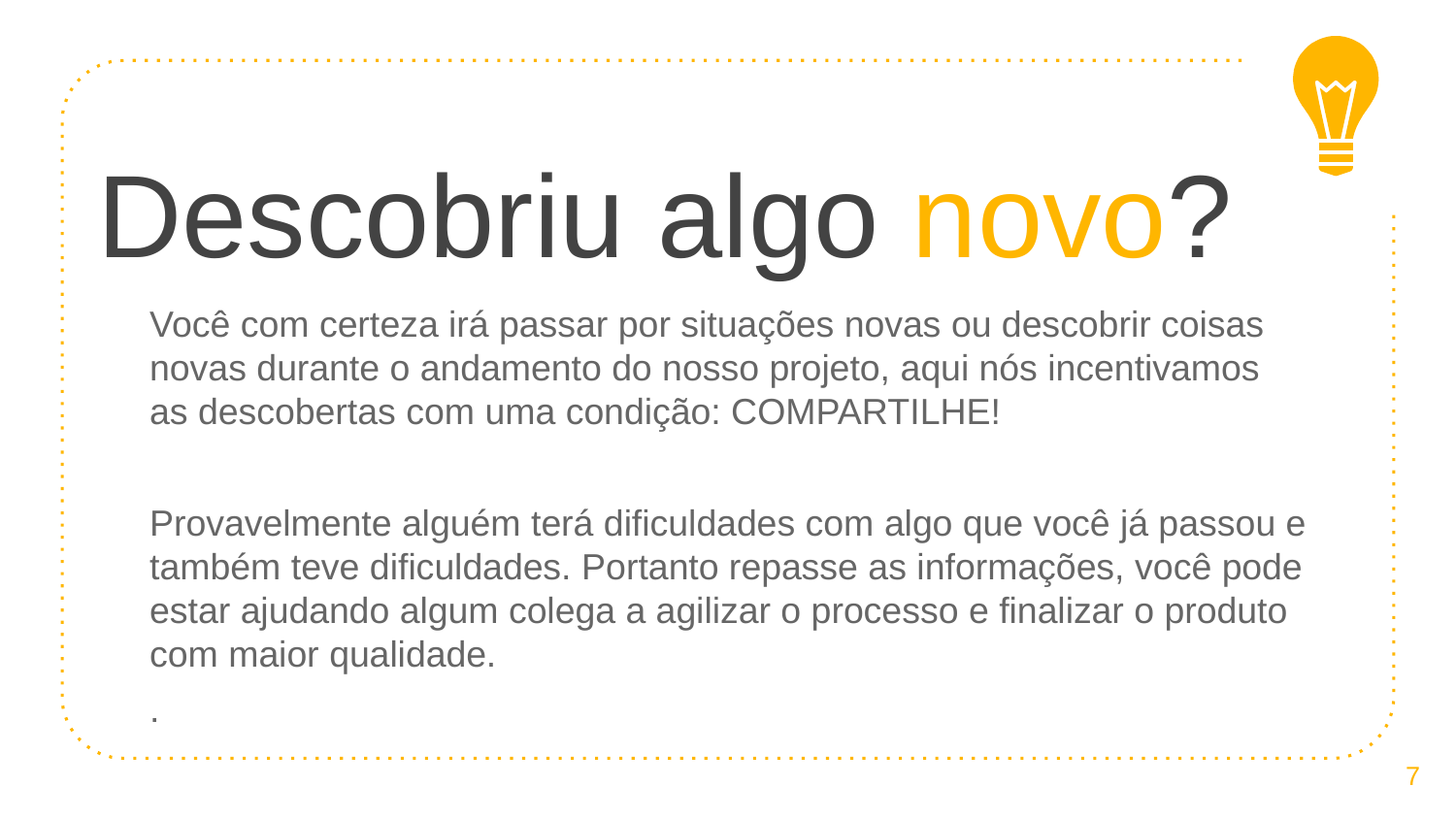

# Descobriu algo novo?

Você com certeza irá passar por situações novas ou descobrir coisas novas durante o andamento do nosso projeto, aqui nós incentivamos as descobertas com uma condição: COMPARTILHE!

Provavelmente alguém terá dificuldades com algo que você já passou e também teve dificuldades. Portanto repasse as informações, você pode estar ajudando algum colega a agilizar o processo e finalizar o produto com maior qualidade.
.

7